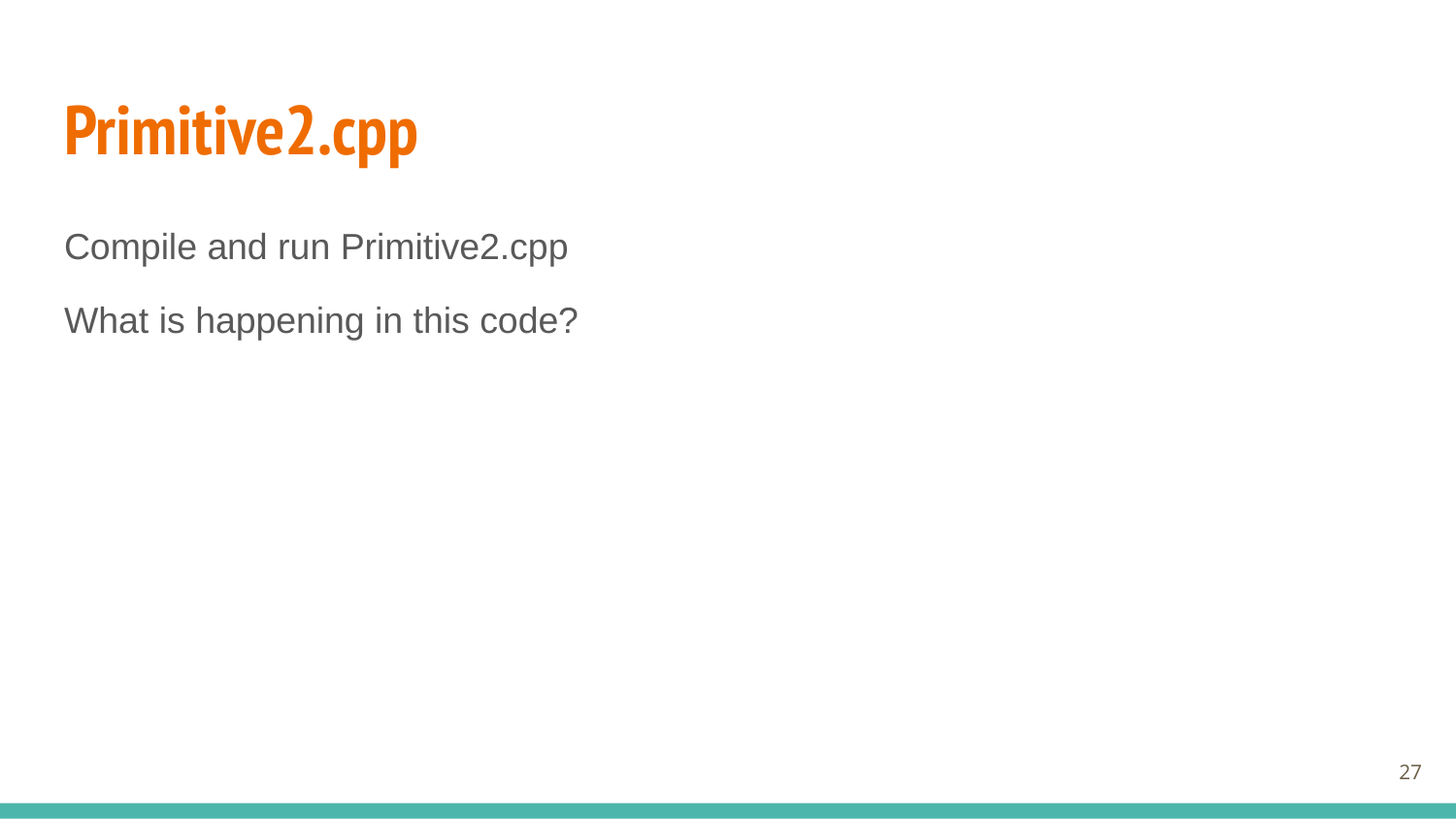

# Primitive2.cpp
Compile and run Primitive2.cpp
What is happening in this code?
27